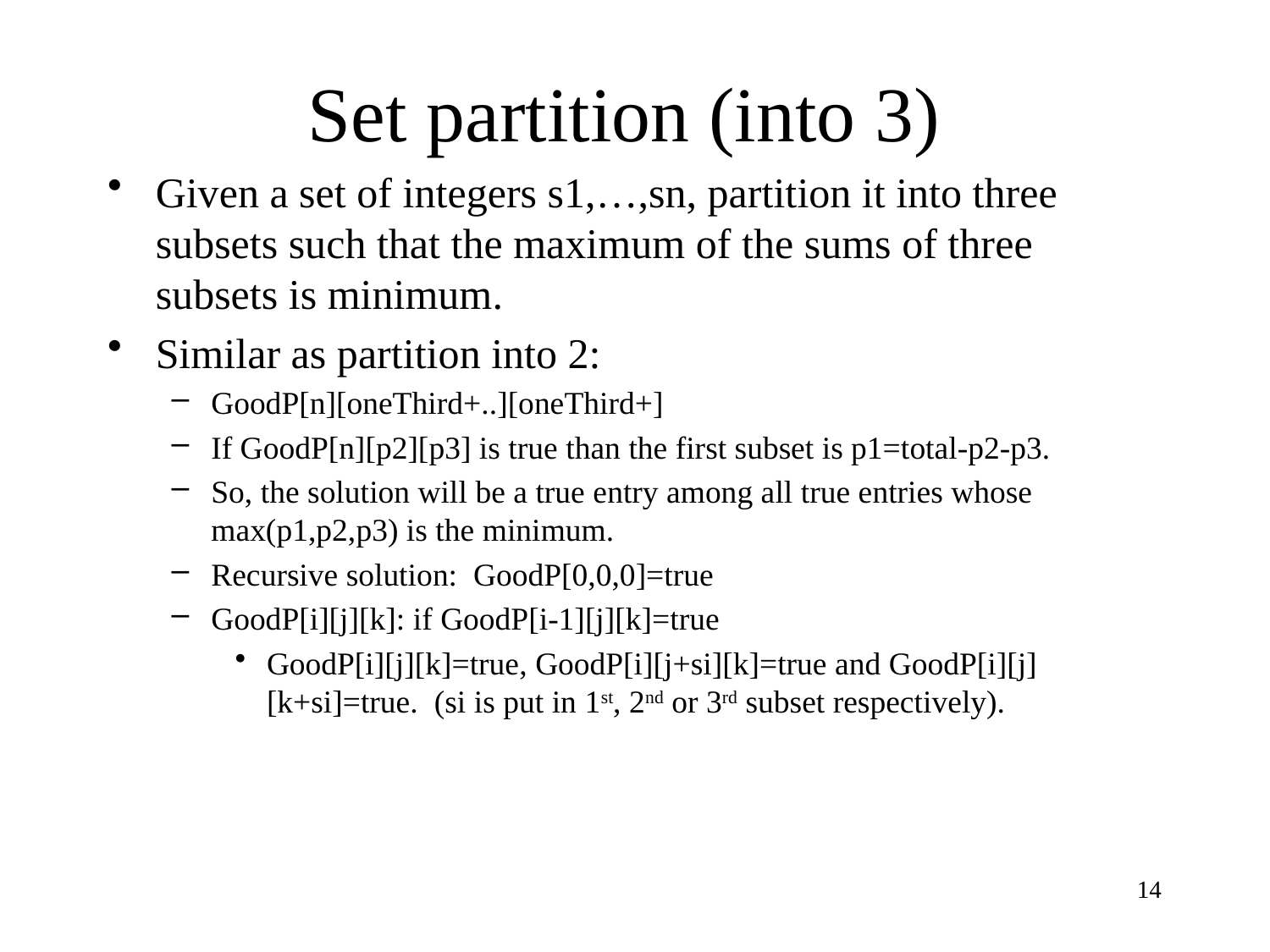

# Set partition (into 3)
Given a set of integers s1,…,sn, partition it into three subsets such that the maximum of the sums of three subsets is minimum.
Similar as partition into 2:
GoodP[n][oneThird+..][oneThird+]
If GoodP[n][p2][p3] is true than the first subset is p1=total-p2-p3.
So, the solution will be a true entry among all true entries whose max(p1,p2,p3) is the minimum.
Recursive solution:  GoodP[0,0,0]=true
GoodP[i][j][k]: if GoodP[i-1][j][k]=true
GoodP[i][j][k]=true, GoodP[i][j+si][k]=true and GoodP[i][j][k+si]=true.  (si is put in 1st, 2nd or 3rd subset respectively).

14